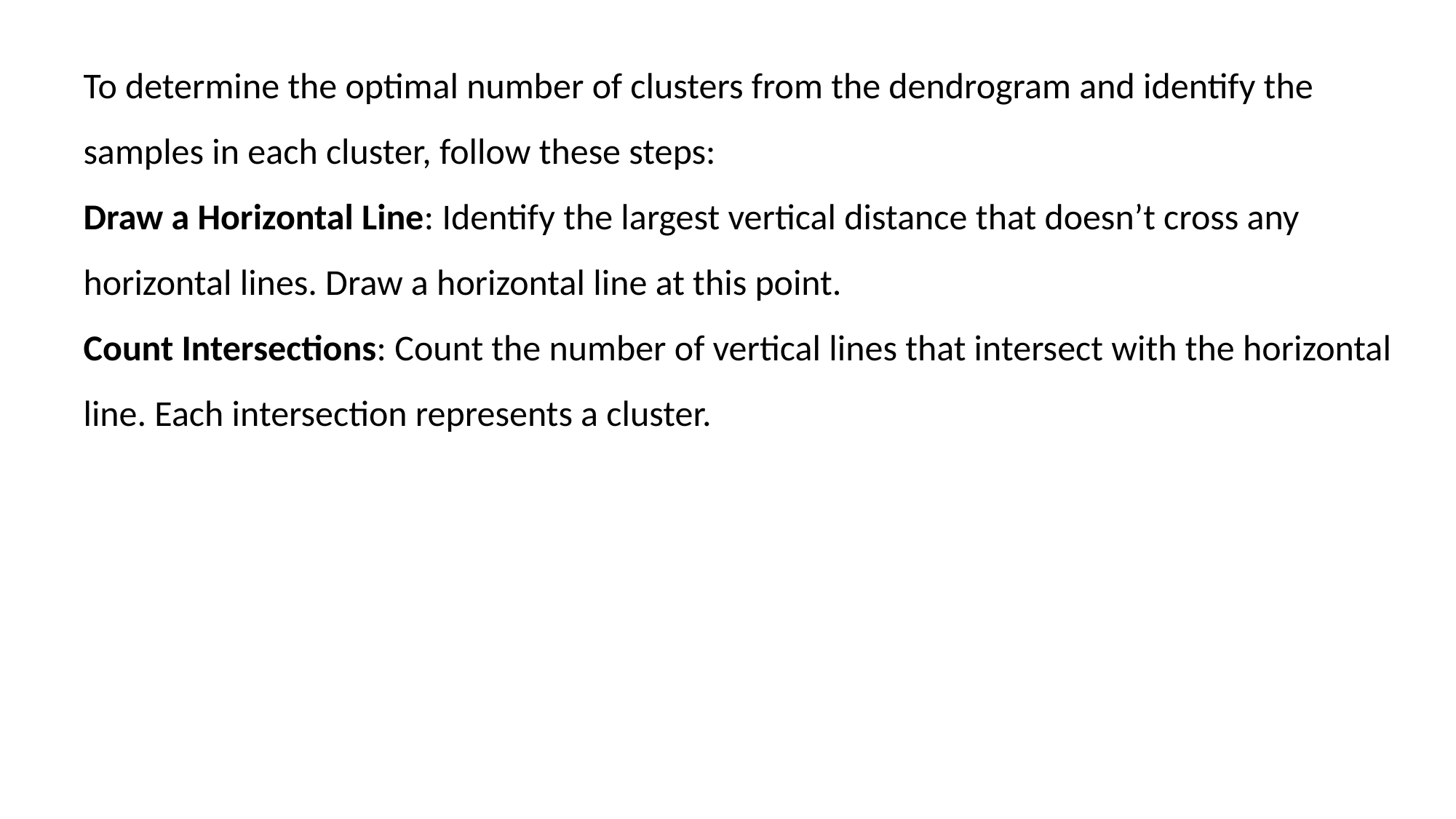

To determine the optimal number of clusters from the dendrogram and identify the samples in each cluster, follow these steps:
Draw a Horizontal Line: Identify the largest vertical distance that doesn’t cross any horizontal lines. Draw a horizontal line at this point.
Count Intersections: Count the number of vertical lines that intersect with the horizontal line. Each intersection represents a cluster.